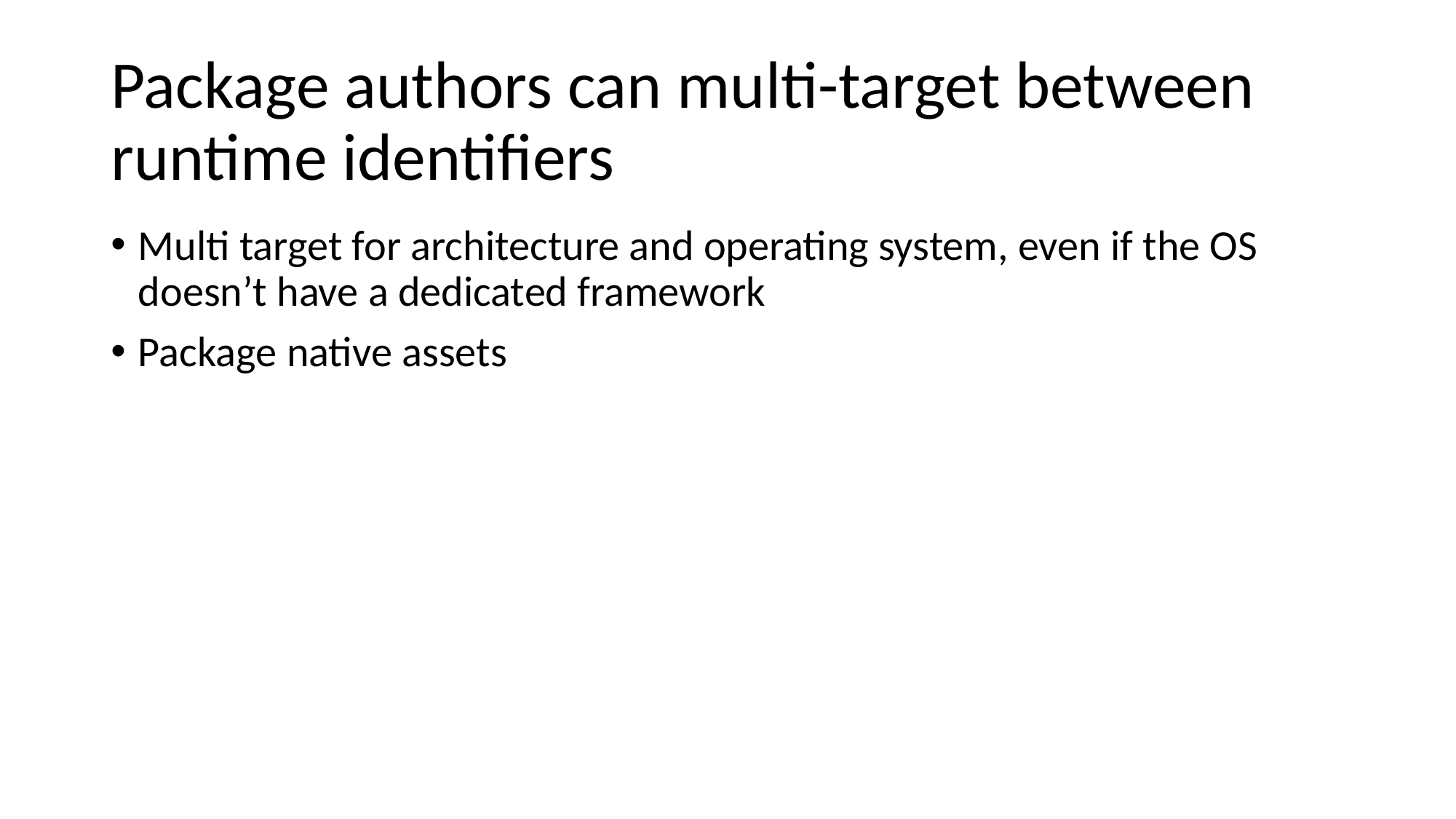

# Package authors can multi-target between runtime identifiers
Multi target for architecture and operating system, even if the OS doesn’t have a dedicated framework
Package native assets